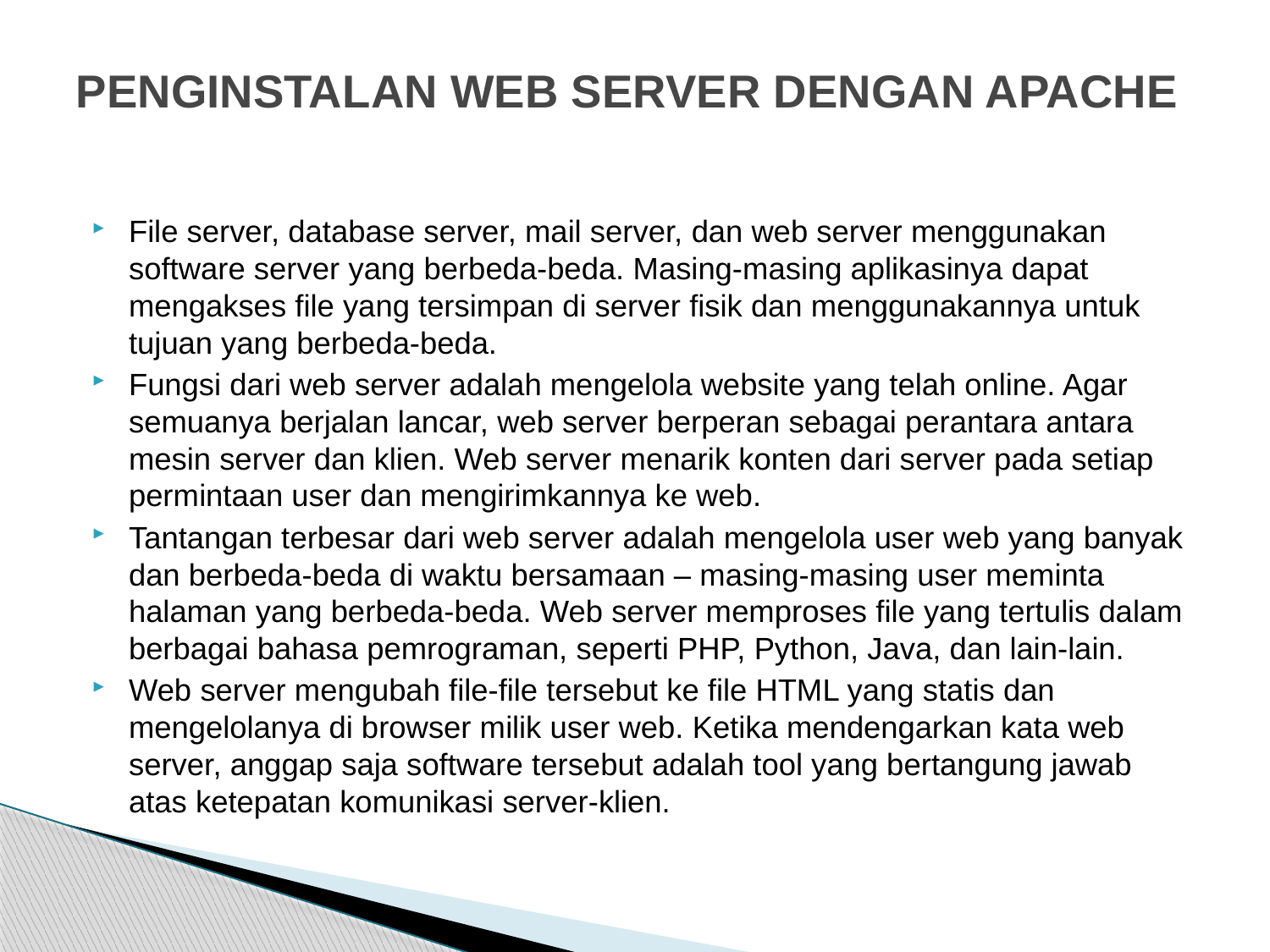

# PENGINSTALAN WEB SERVER DENGAN APACHE
File server, database server, mail server, dan web server menggunakan software server yang berbeda-beda. Masing-masing aplikasinya dapat mengakses file yang tersimpan di server fisik dan menggunakannya untuk tujuan yang berbeda-beda.
Fungsi dari web server adalah mengelola website yang telah online. Agar semuanya berjalan lancar, web server berperan sebagai perantara antara mesin server dan klien. Web server menarik konten dari server pada setiap permintaan user dan mengirimkannya ke web.
Tantangan terbesar dari web server adalah mengelola user web yang banyak dan berbeda-beda di waktu bersamaan – masing-masing user meminta halaman yang berbeda-beda. Web server memproses file yang tertulis dalam berbagai bahasa pemrograman, seperti PHP, Python, Java, dan lain-lain.
Web server mengubah file-file tersebut ke file HTML yang statis dan mengelolanya di browser milik user web. Ketika mendengarkan kata web server, anggap saja software tersebut adalah tool yang bertangung jawab atas ketepatan komunikasi server-klien.